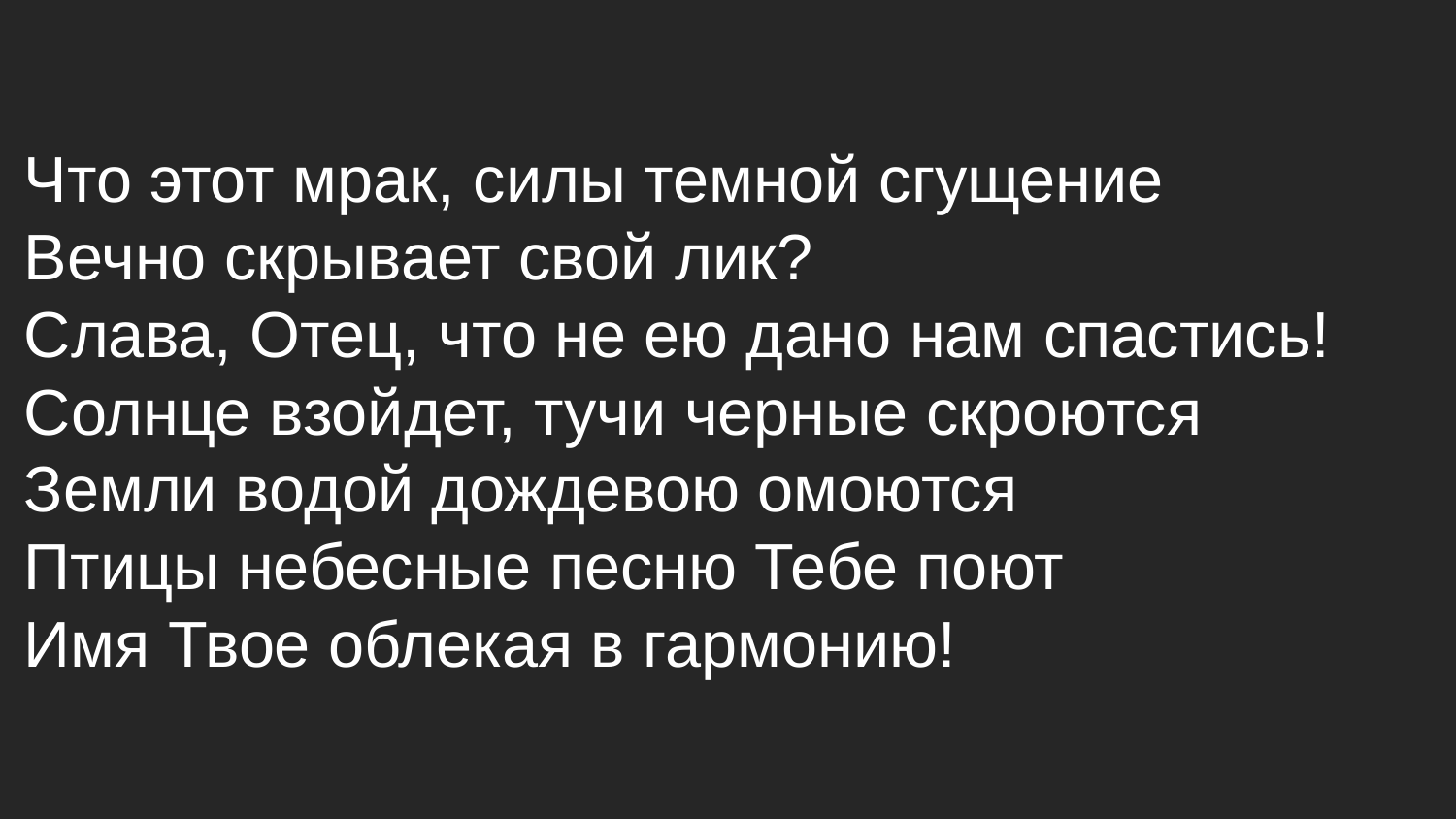

Что этот мрак, силы темной сгущение
Вечно скрывает свой лик?
Слава, Отец, что не ею дано нам спастись!
Солнце взойдет, тучи черные скроются
Земли водой дождевою омоются
Птицы небесные песню Тебе поют
Имя Твое облекая в гармонию!